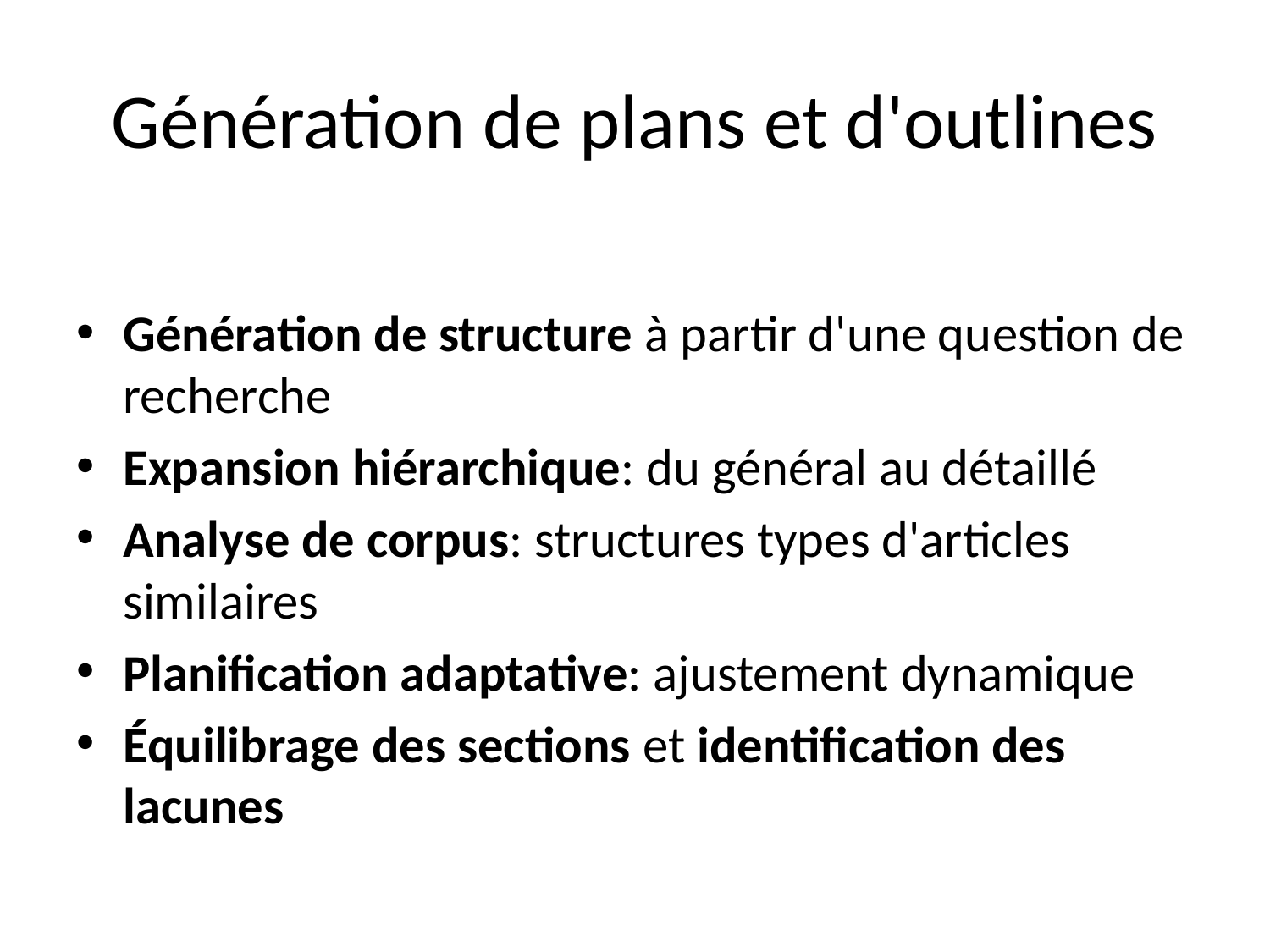

# Génération de plans et d'outlines

Génération de structure à partir d'une question de recherche
Expansion hiérarchique: du général au détaillé
Analyse de corpus: structures types d'articles similaires
Planification adaptative: ajustement dynamique
Équilibrage des sections et identification des lacunes